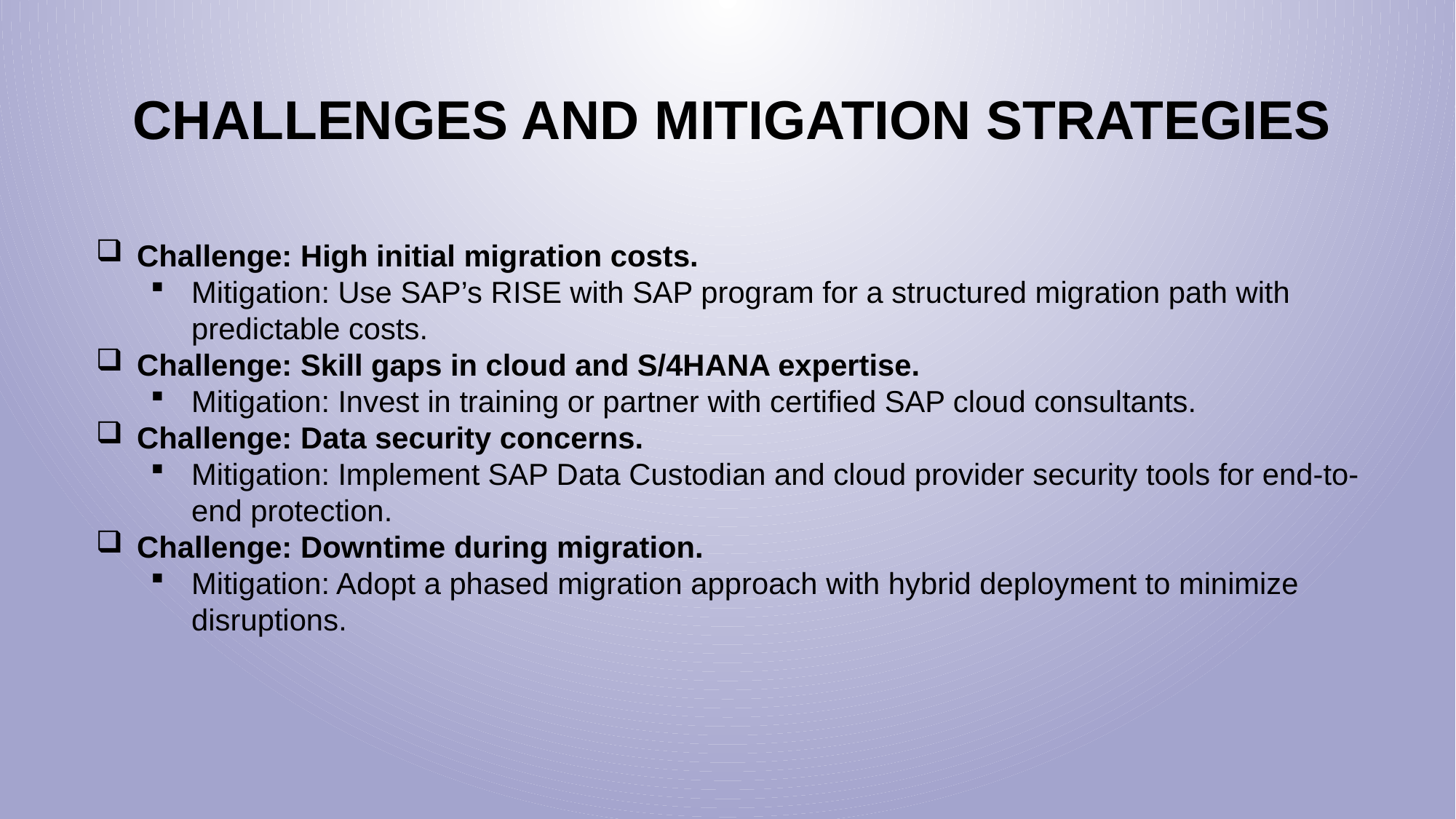

# Challenges and Mitigation Strategies
Challenge: High initial migration costs.
Mitigation: Use SAP’s RISE with SAP program for a structured migration path with predictable costs.
Challenge: Skill gaps in cloud and S/4HANA expertise.
Mitigation: Invest in training or partner with certified SAP cloud consultants.
Challenge: Data security concerns.
Mitigation: Implement SAP Data Custodian and cloud provider security tools for end-to-end protection.
Challenge: Downtime during migration.
Mitigation: Adopt a phased migration approach with hybrid deployment to minimize disruptions.